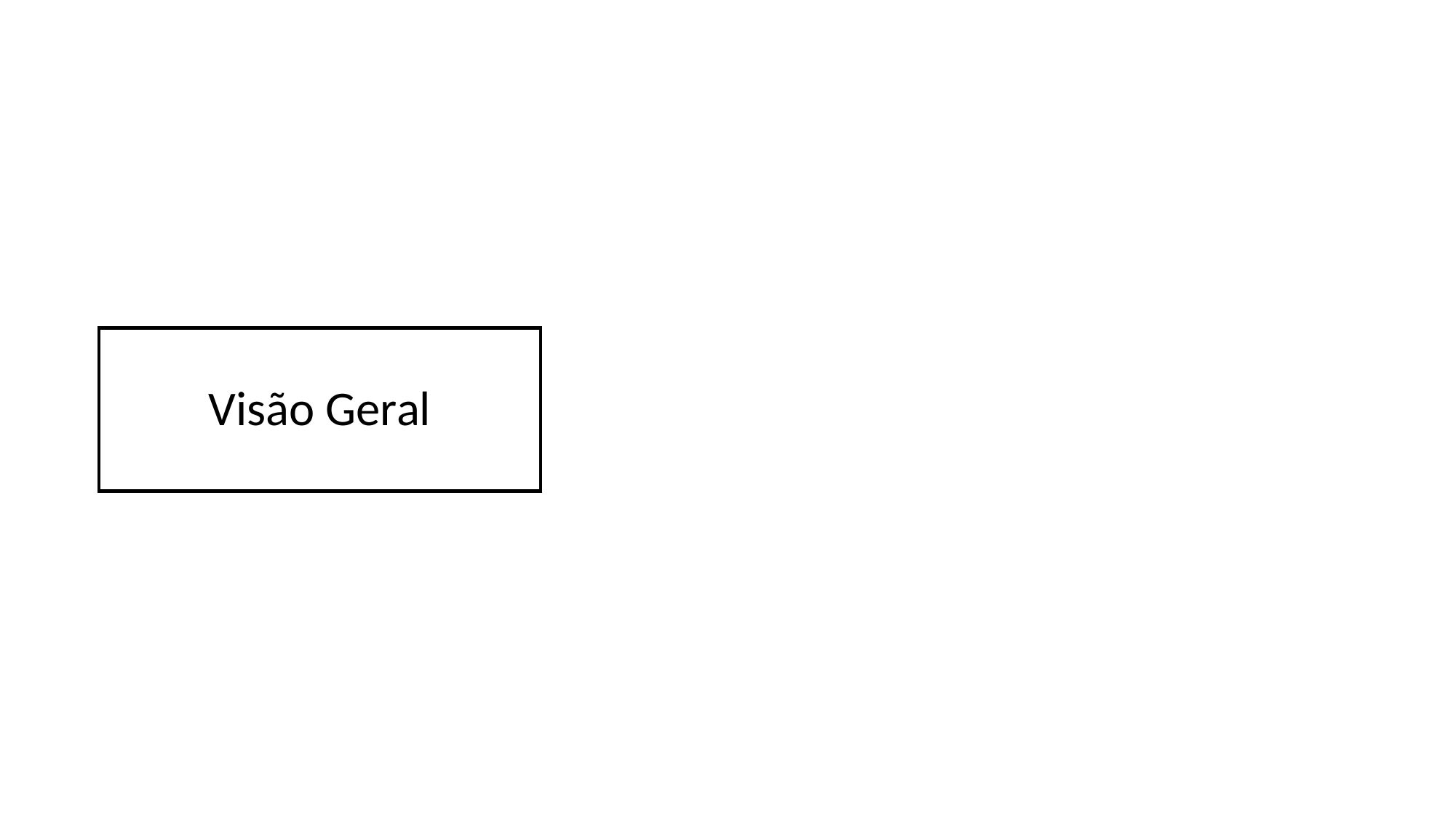

Objetivo da Disciplina
Ementa e Conteúdo Programático
Metodologia
A Linguagem de programação Python e sua relação com o mercado
Aplicações mais comuns da linguagem de programação Python, suas vantagens e desvantagens
Características Gerais
História da Linguagem
O primeiro programa de exemplo (atividade de laboratório)
Organizando o ambiente de desenvolvimento (atividade de laboratório)

# Visão Geral